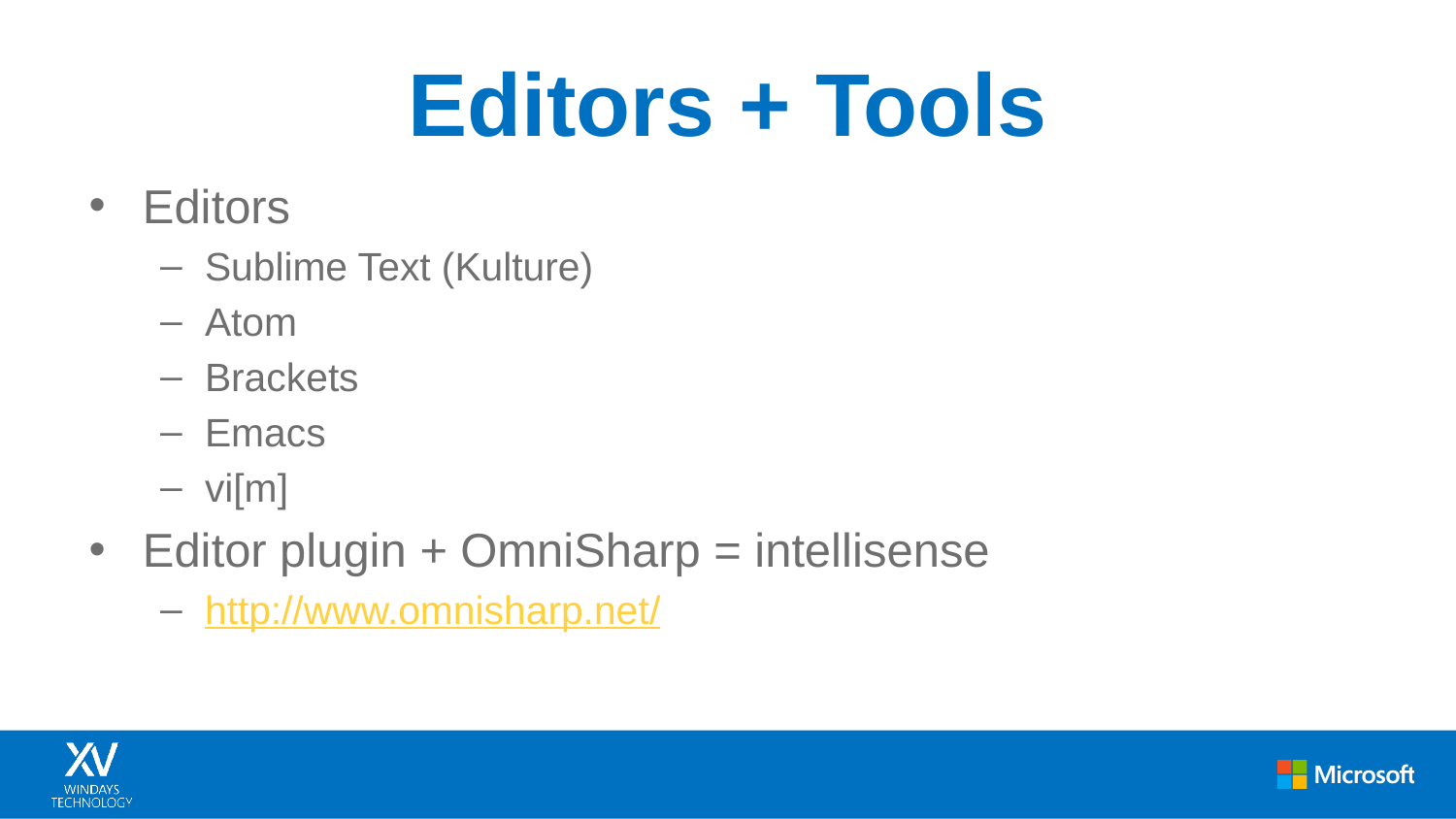

# Editors + Tools
Editors
Sublime Text (Kulture)
Atom
Brackets
Emacs
vi[m]
Editor plugin + OmniSharp = intellisense
http://www.omnisharp.net/